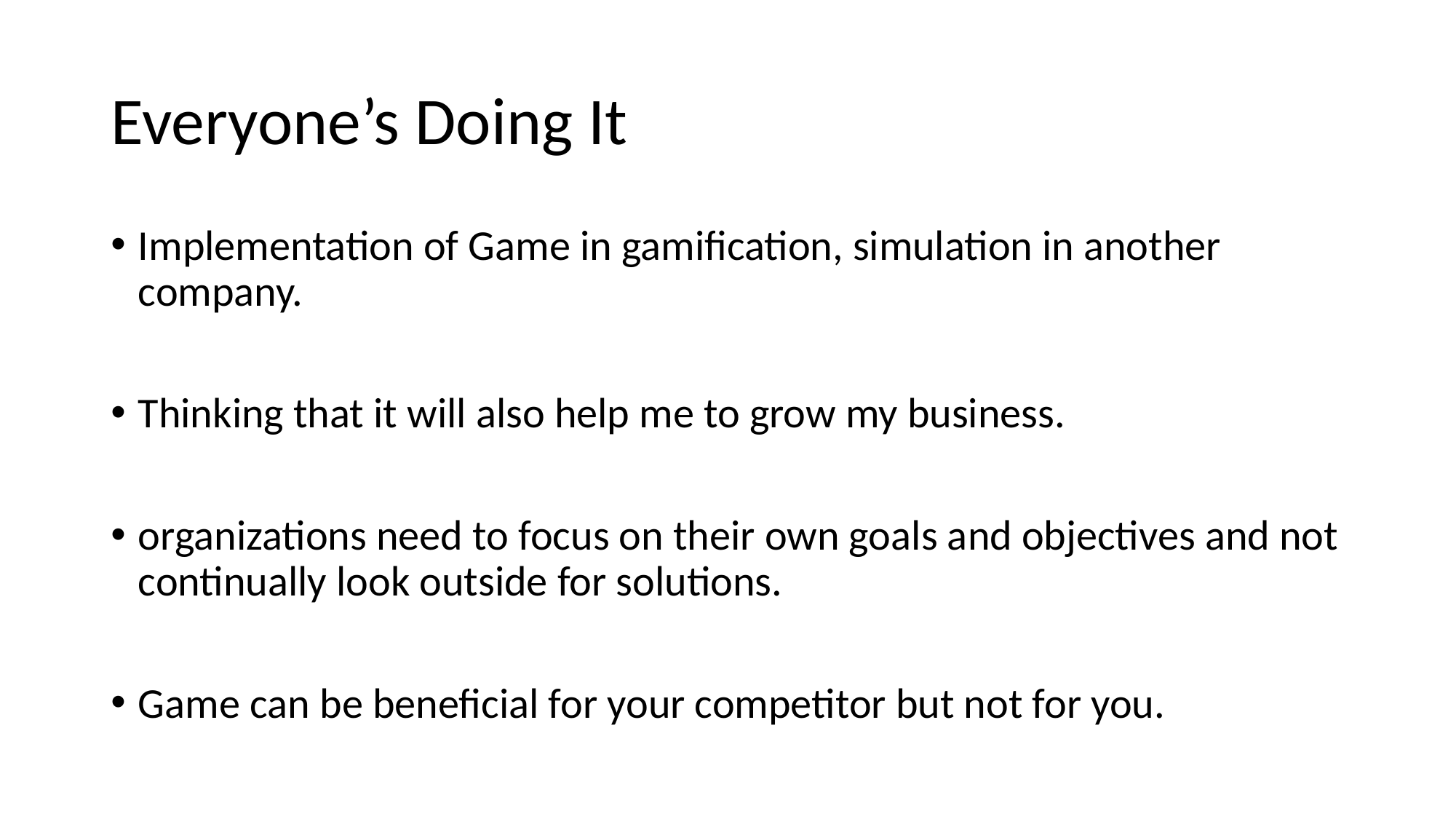

# Everyone’s Doing It
Implementation of Game in gamification, simulation in another company.

Thinking that it will also help me to grow my business.

organizations need to focus on their own goals and objectives and not continually look outside for solutions.

Game can be beneficial for your competitor but not for you.